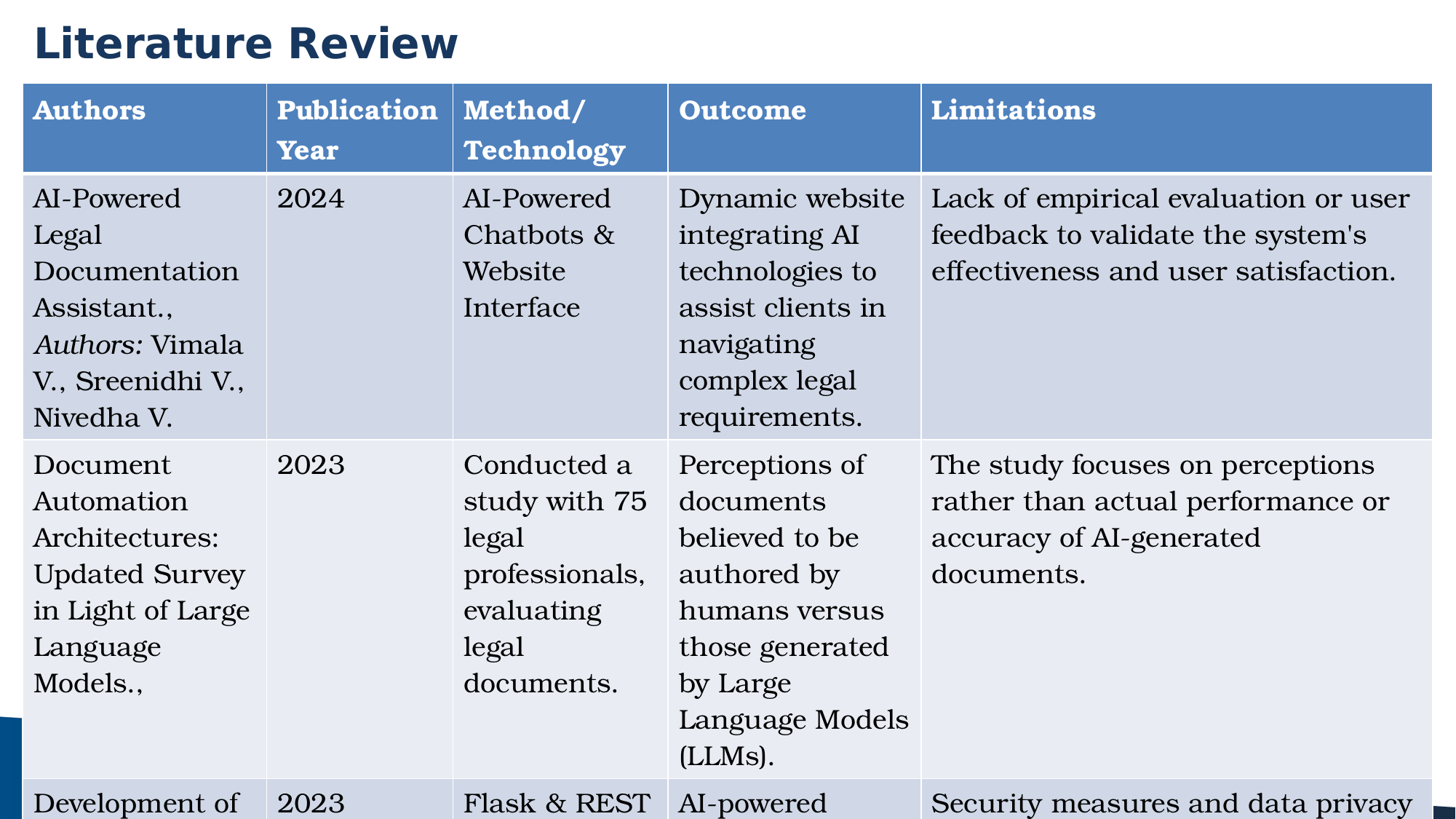

# Literature Review
| Authors | Publication Year | Method/ Technology | Outcome | Limitations |
| --- | --- | --- | --- | --- |
| AI-Powered Legal Documentation Assistant., Authors: Vimala V., Sreenidhi V., Nivedha V. | 2024 | AI-Powered Chatbots & Website Interface | Dynamic website integrating AI technologies to assist clients in navigating complex legal requirements. | Lack of empirical evaluation or user feedback to validate the system's effectiveness and user satisfaction. |
| Document Automation Architectures: Updated Survey in Light of Large Language Models., | 2023 | Conducted a study with 75 legal professionals, evaluating legal documents. | Perceptions of documents believed to be authored by humans versus those generated by Large Language Models (LLMs). | The study focuses on perceptions rather than actual performance or accuracy of AI-generated documents. |
| Development of a Legal Document AI-Chatbot., Authors: Pranav Nataraj Devaraj, Rakesh Teja P V, Aaryav Gangrade, Manoj Kumar R | 2023 | Flask & REST API methods. | AI-powered chatbot designed to assist with legal document processing, integrating an Android application | Security measures and data privacy considerations are not extensively discussed, which are critical in legal applications. |
Authors
Publication Year
Method/ Technology
Outcome